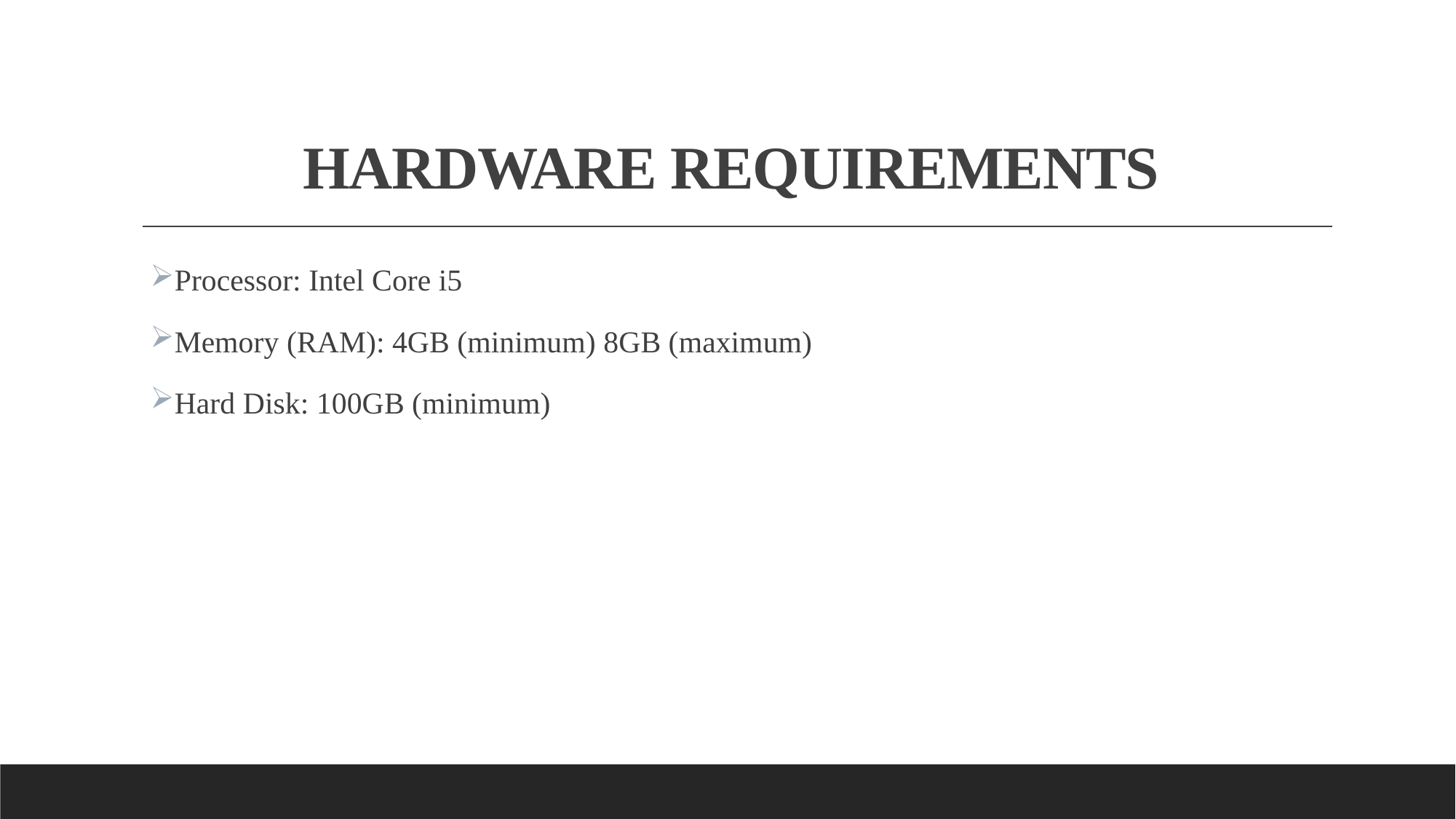

# HARDWARE REQUIREMENTS
Processor: Intel Core i5
Memory (RAM): 4GB (minimum) 8GB (maximum)
Hard Disk: 100GB (minimum)